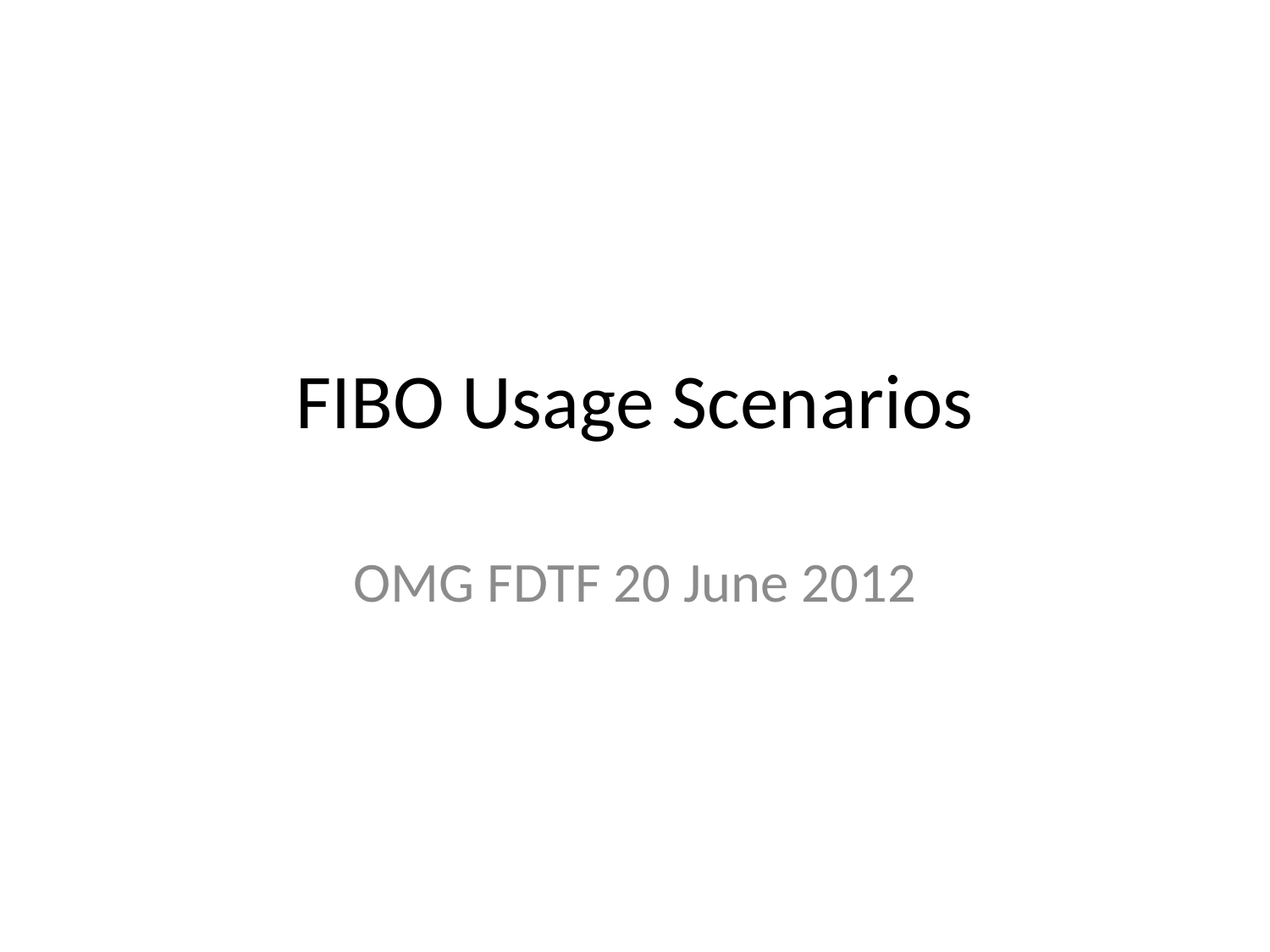

# FIBO Usage Scenarios
OMG FDTF 20 June 2012